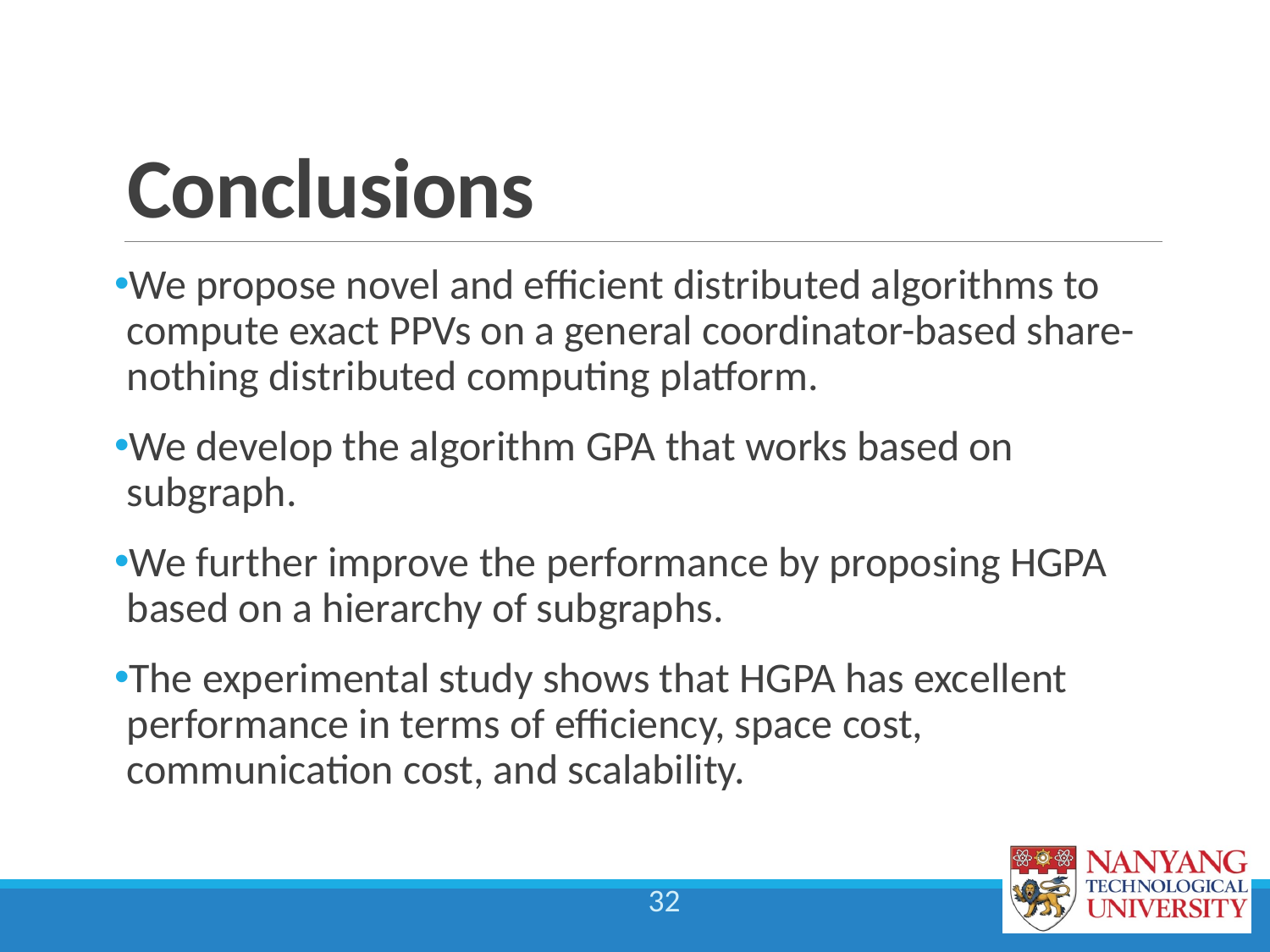

# Conclusions
We propose novel and efficient distributed algorithms to compute exact PPVs on a general coordinator-based share-nothing distributed computing platform.
We develop the algorithm GPA that works based on subgraph.
We further improve the performance by proposing HGPA based on a hierarchy of subgraphs.
The experimental study shows that HGPA has excellent performance in terms of efficiency, space cost, communication cost, and scalability.
32